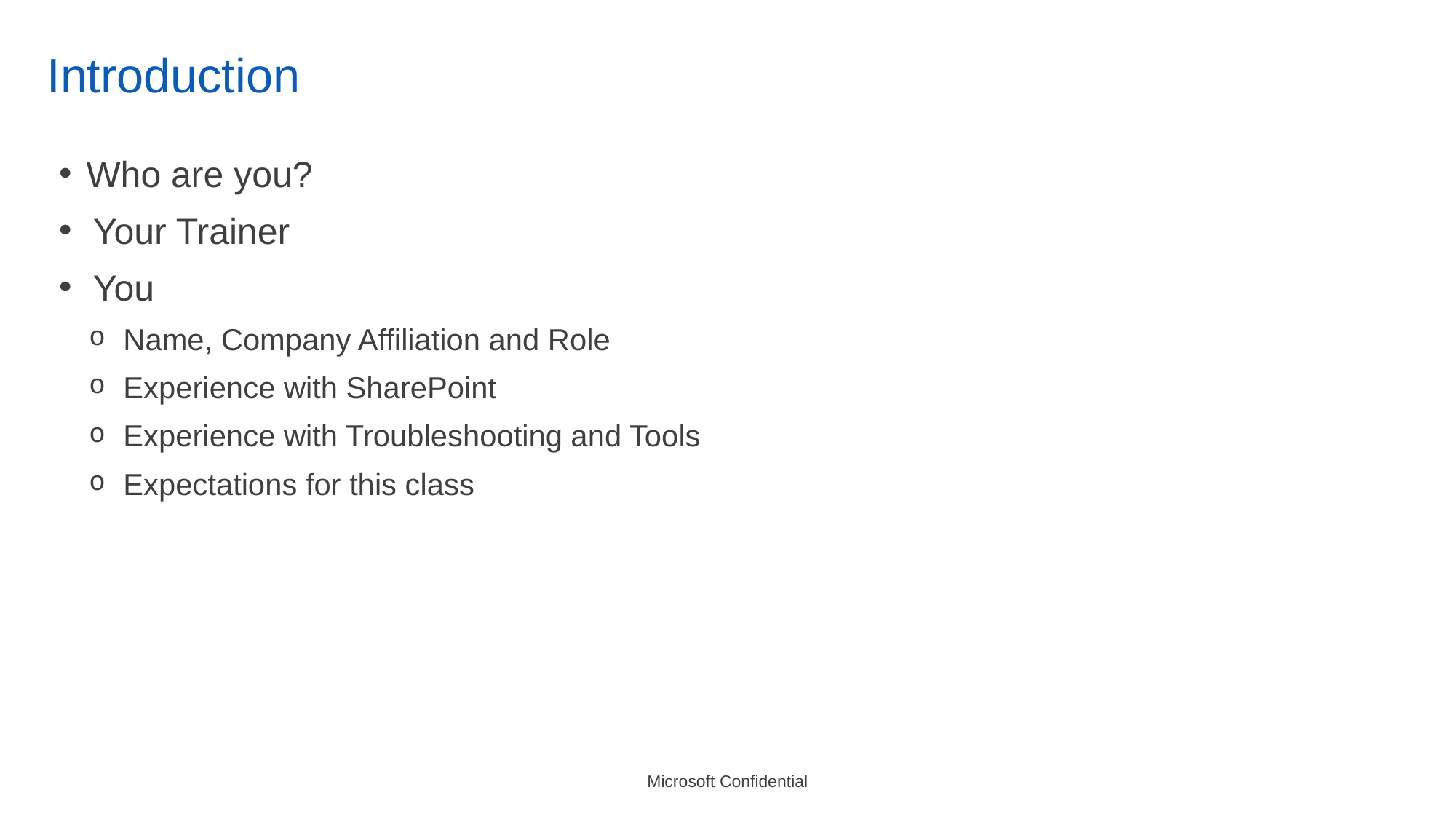

# Introduction
Who are you?
Your Trainer
You
Name, Company Affiliation and Role
Experience with SharePoint
Experience with Troubleshooting and Tools
Expectations for this class